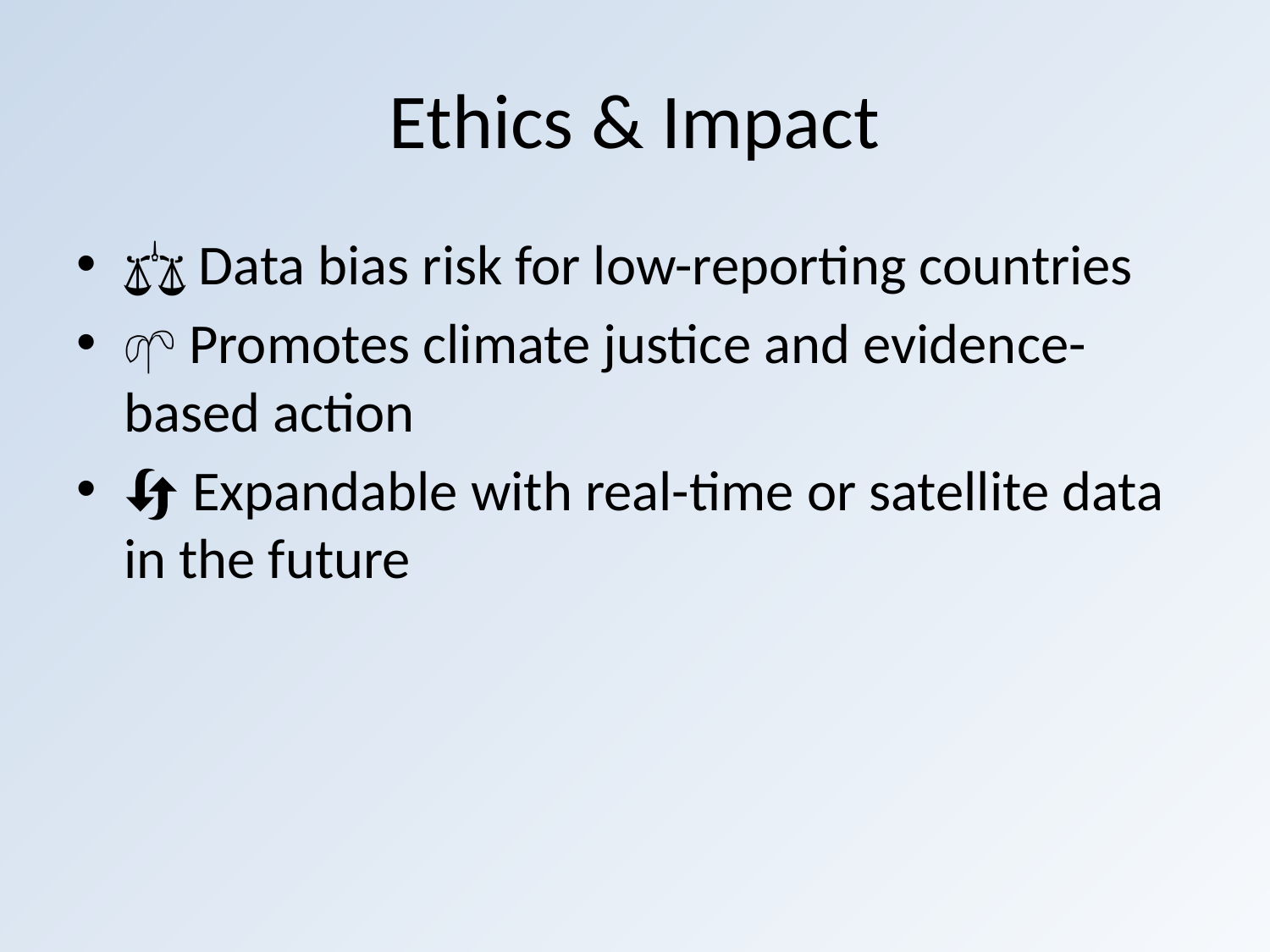

# Ethics & Impact
⚖️ Data bias risk for low-reporting countries
🌱 Promotes climate justice and evidence-based action
🔄 Expandable with real-time or satellite data in the future